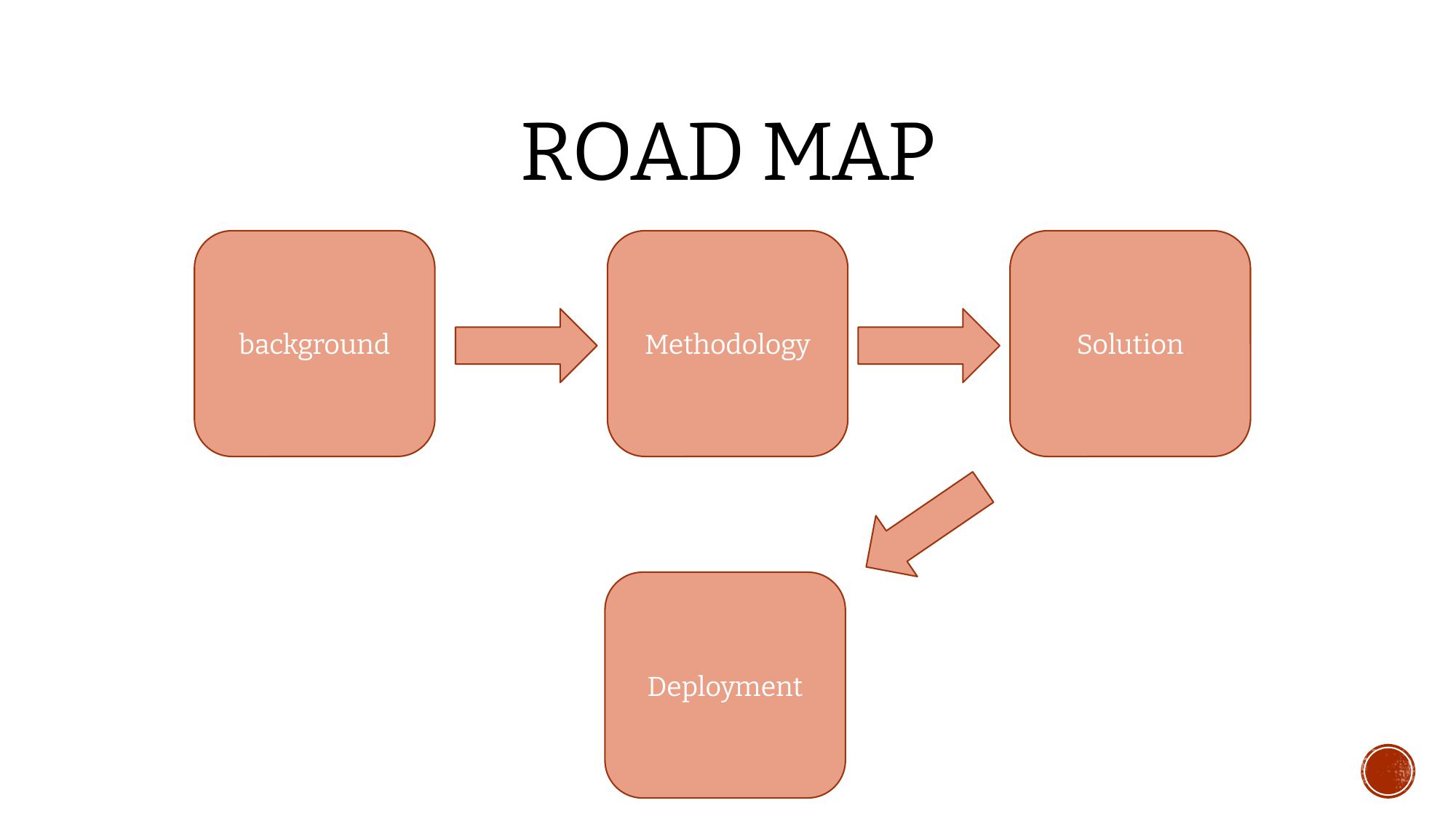

# Road map
background
Methodology
Solution

Deployment